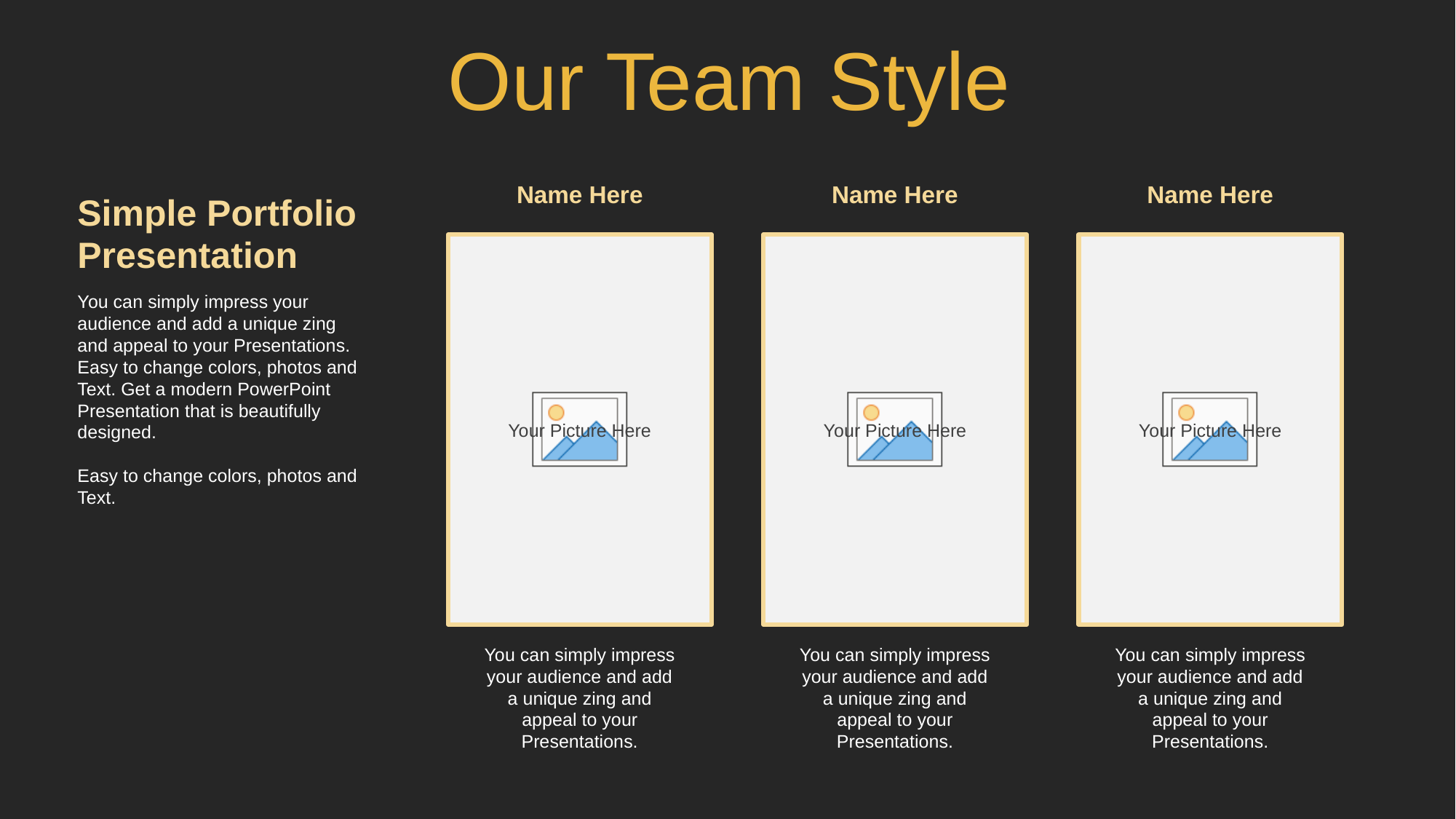

Our Team Style
Name Here
Name Here
Name Here
Simple Portfolio
Presentation

You can simply impress your audience and add a unique zing and appeal to your Presentations. Easy to change colors, photos and Text. Get a modern PowerPoint  Presentation that is beautifully designed.

Easy to change colors, photos and Text.
You can simply impress your audience and add a unique zing and appeal to your Presentations.
You can simply impress your audience and add a unique zing and appeal to your Presentations.
You can simply impress your audience and add a unique zing and appeal to your Presentations.